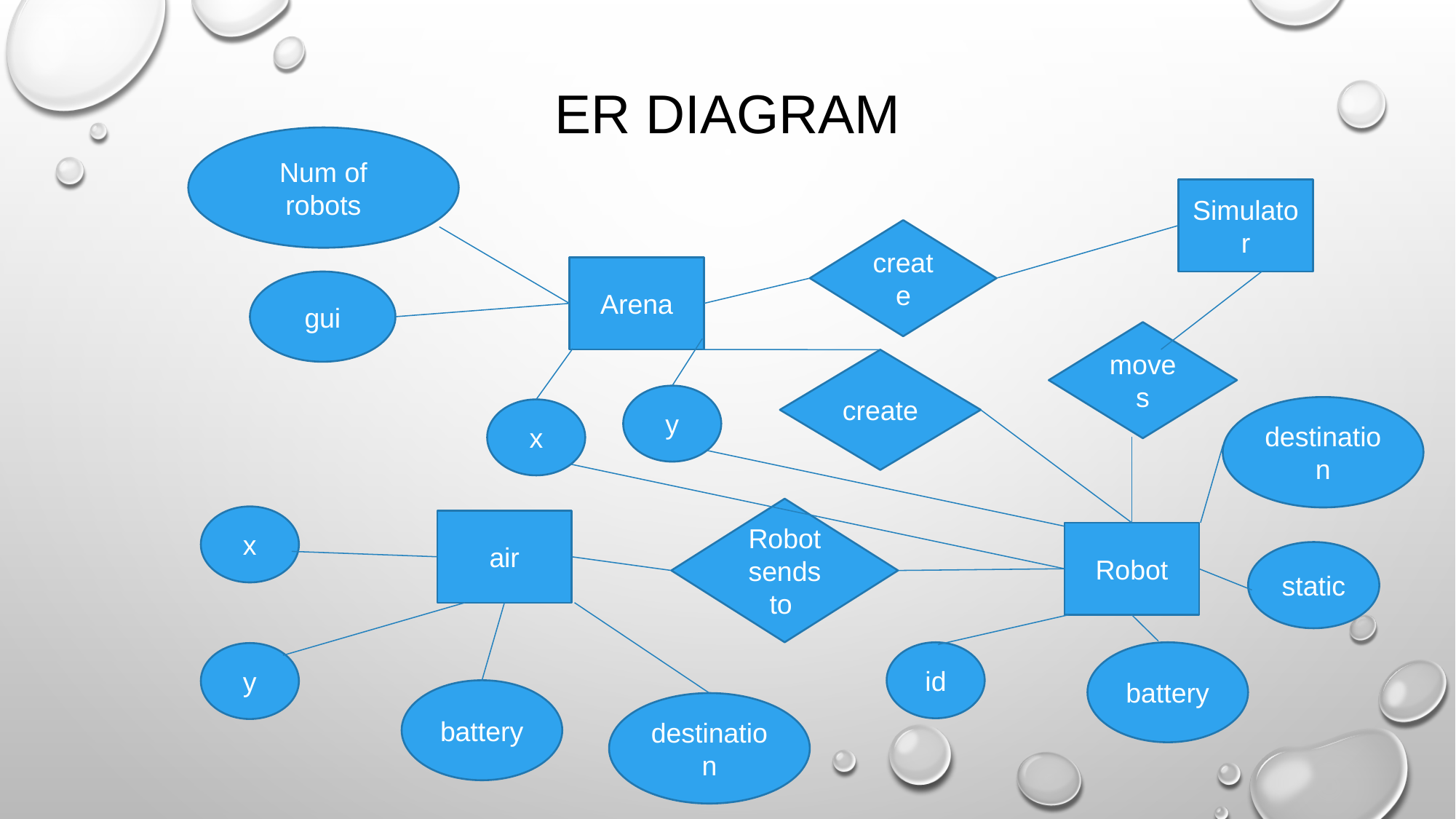

# Er diagram
Num of robots
Simulator
create
Arena
gui
moves
create
y
destination
x
Robot sends to
x
air
Robot
static
id
battery
y
battery
destination